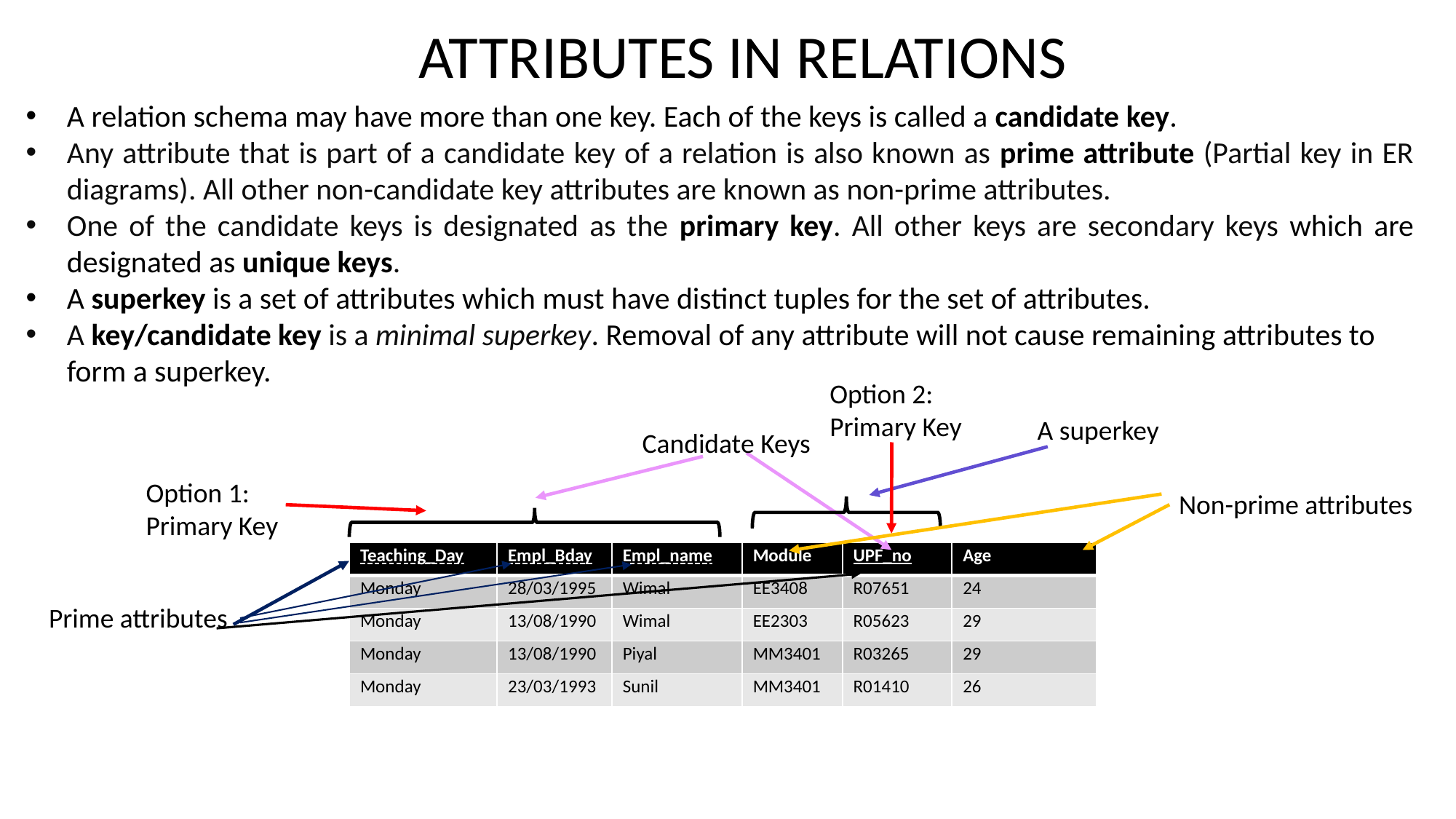

ATTRIBUTES IN RELATIONS
A relation schema may have more than one key. Each of the keys is called a candidate key.
Any attribute that is part of a candidate key of a relation is also known as prime attribute (Partial key in ER diagrams). All other non-candidate key attributes are known as non-prime attributes.
One of the candidate keys is designated as the primary key. All other keys are secondary keys which are designated as unique keys.
A superkey is a set of attributes which must have distinct tuples for the set of attributes.
A key/candidate key is a minimal superkey. Removal of any attribute will not cause remaining attributes to form a superkey.

Option 2:
Primary Key
A superkey

Candidate Keys
Option 1:
Primary Key
Non-prime attributes
| Teaching\_Day | Empl\_Bday | Empl\_name | Module | UPF\_no | Age |
| --- | --- | --- | --- | --- | --- |
| Monday | 28/03/1995 | Wimal | EE3408 | R07651 | 24 |
| Monday | 13/08/1990 | Wimal | EE2303 | R05623 | 29 |
| Monday | 13/08/1990 | Piyal | MM3401 | R03265 | 29 |
| Monday | 23/03/1993 | Sunil | MM3401 | R01410 | 26 |
Prime attributes